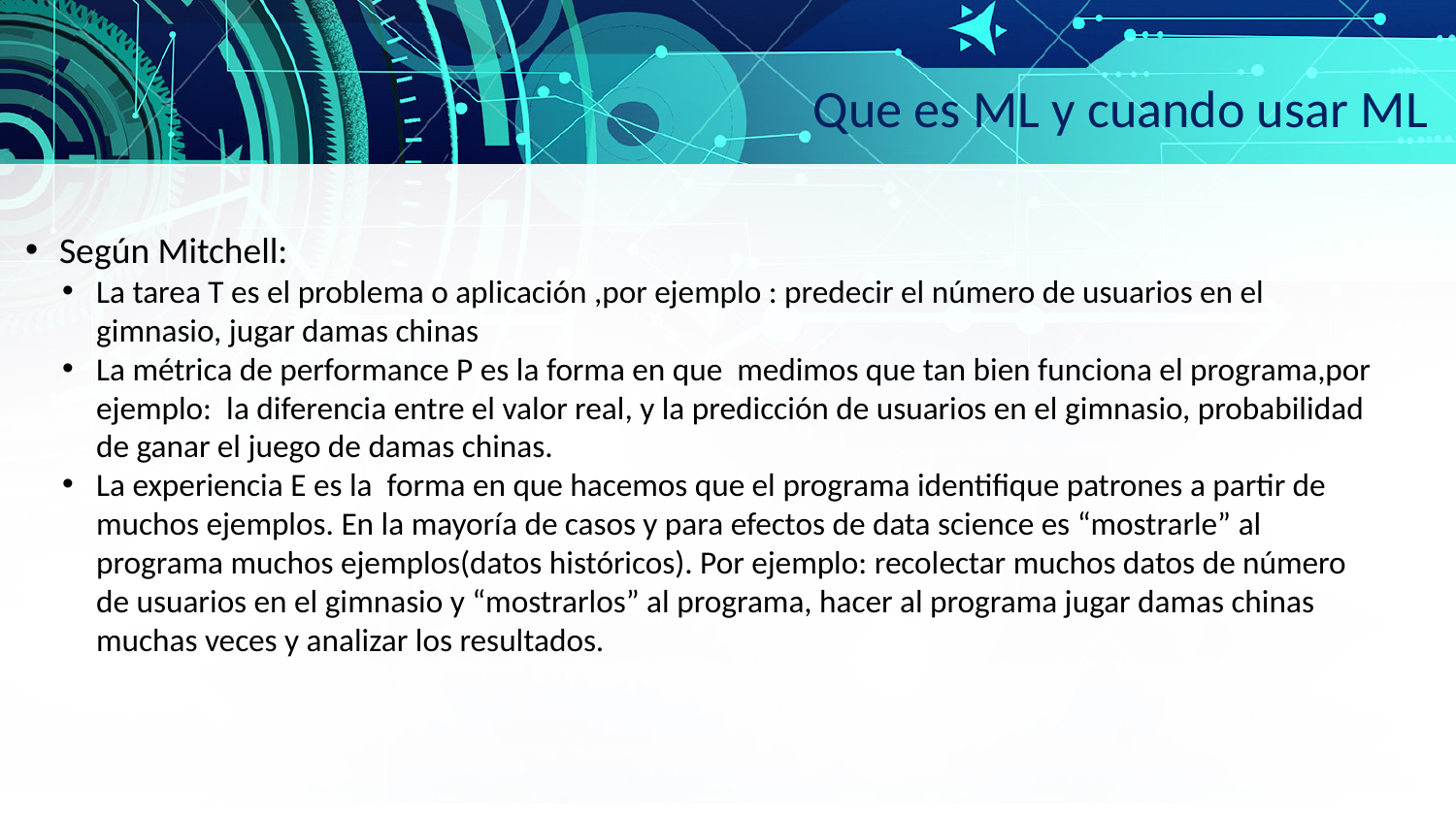

Que es ML y cuando usar ML

Según Mitchell:
La tarea T es el problema o aplicación ,por ejemplo : predecir el número de usuarios en el gimnasio, jugar damas chinas
La métrica de performance P es la forma en que  medimos que tan bien funciona el programa,por ejemplo:  la diferencia entre el valor real, y la predicción de usuarios en el gimnasio, probabilidad de ganar el juego de damas chinas.
La experiencia E es la  forma en que hacemos que el programa identifique patrones a partir de muchos ejemplos. En la mayoría de casos y para efectos de data science es “mostrarle” al programa muchos ejemplos(datos históricos). Por ejemplo: recolectar muchos datos de número de usuarios en el gimnasio y “mostrarlos” al programa, hacer al programa jugar damas chinas muchas veces y analizar los resultados.